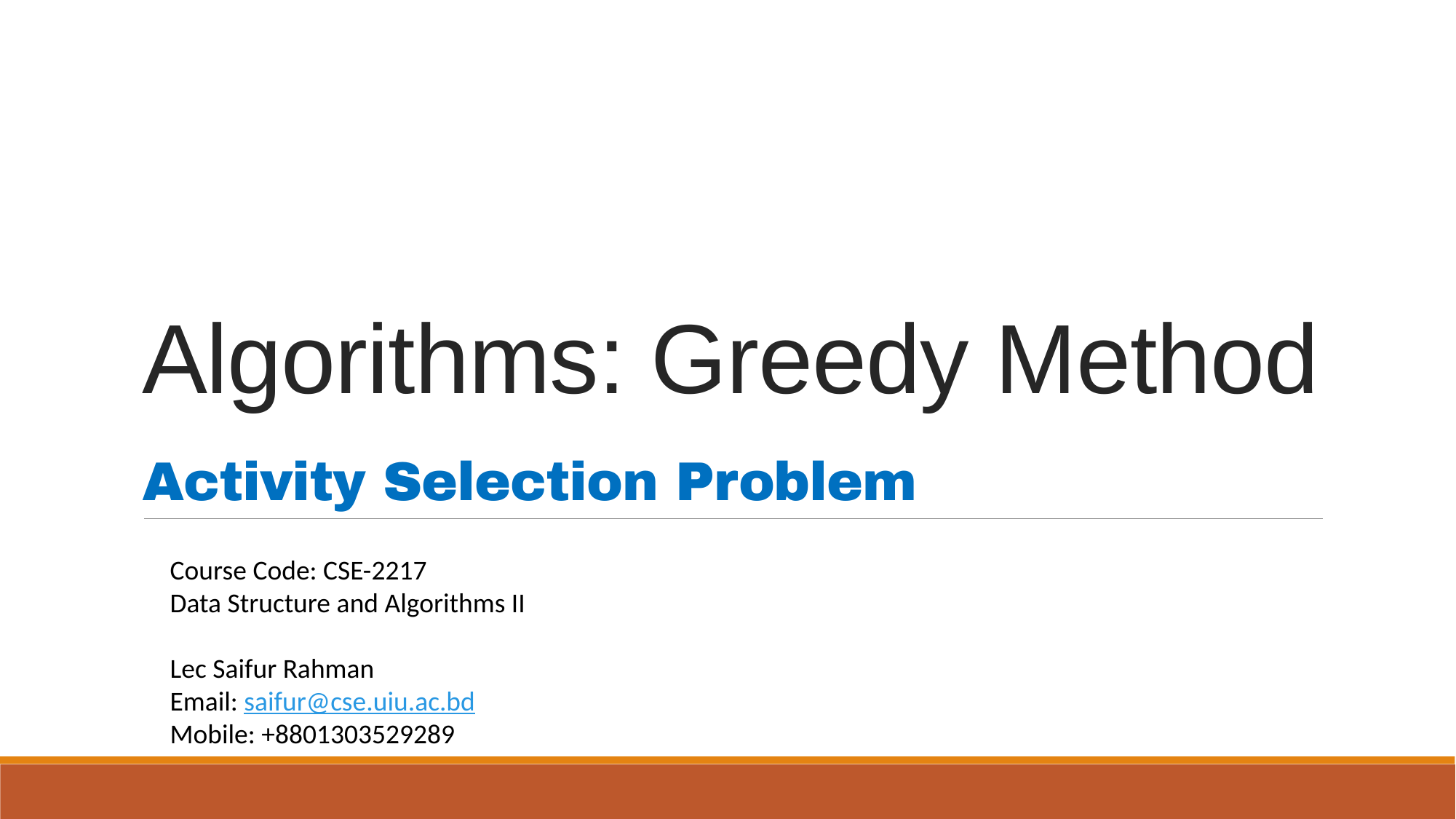

# Algorithms: Greedy Method Activity Selection Problem
Course Code: CSE-2217
Data Structure and Algorithms II

Lec Saifur Rahman
Email: saifur@cse.uiu.ac.bd
Mobile: +8801303529289